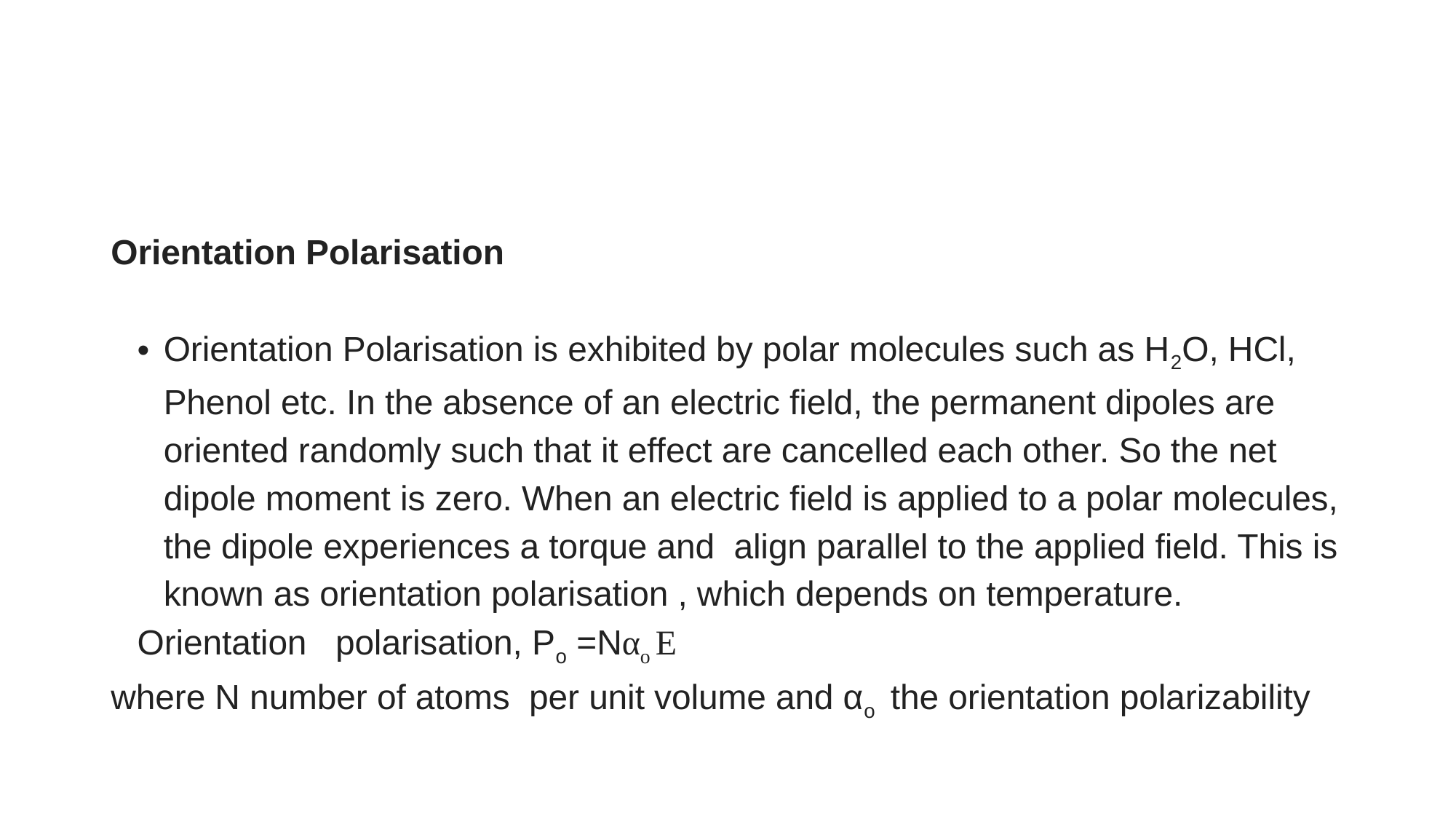

Orientation Polarisation

Orientation Polarisation is exhibited by polar molecules such as H2O, HCl, Phenol etc. In the absence of an electric field, the permanent dipoles are oriented randomly such that it effect are cancelled each other. So the net dipole moment is zero. When an electric field is applied to a polar molecules, the dipole experiences a torque and  align parallel to the applied field. This is known as orientation polarisation , which depends on temperature.
Orientation   polarisation, Po =Nαo E
where N number of atoms  per unit volume and αo  the orientation polarizability